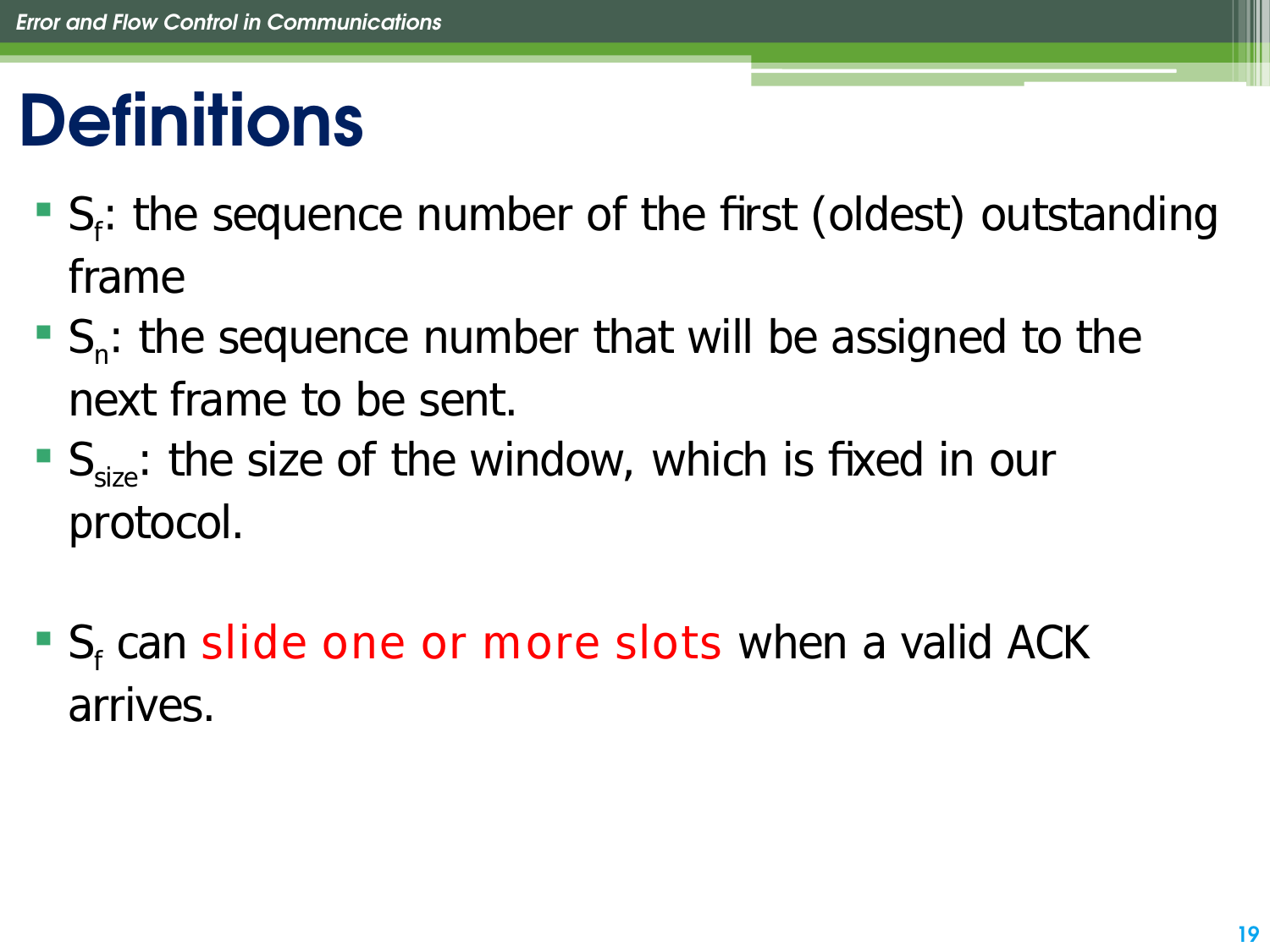

# Definitions
Sf: the sequence number of the first (oldest) outstanding frame
Sn: the sequence number that will be assigned to the next frame to be sent.
Ssize: the size of the window, which is fixed in our protocol.

Sf can slide one or more slots when a valid ACK arrives.